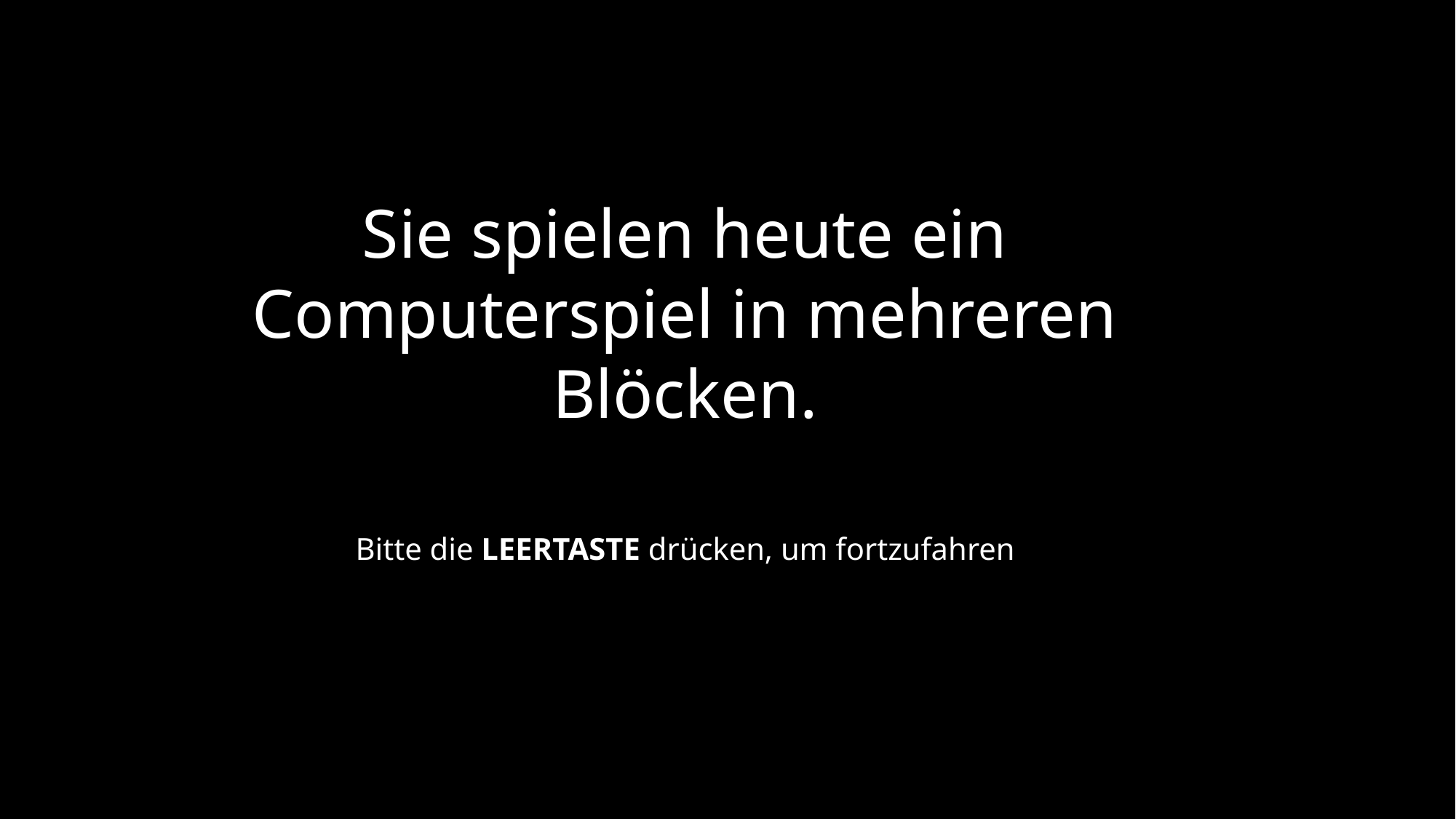

Sie spielen heute ein Computerspiel in mehreren Blöcken.

Bitte die LEERTASTE drücken, um fortzufahren